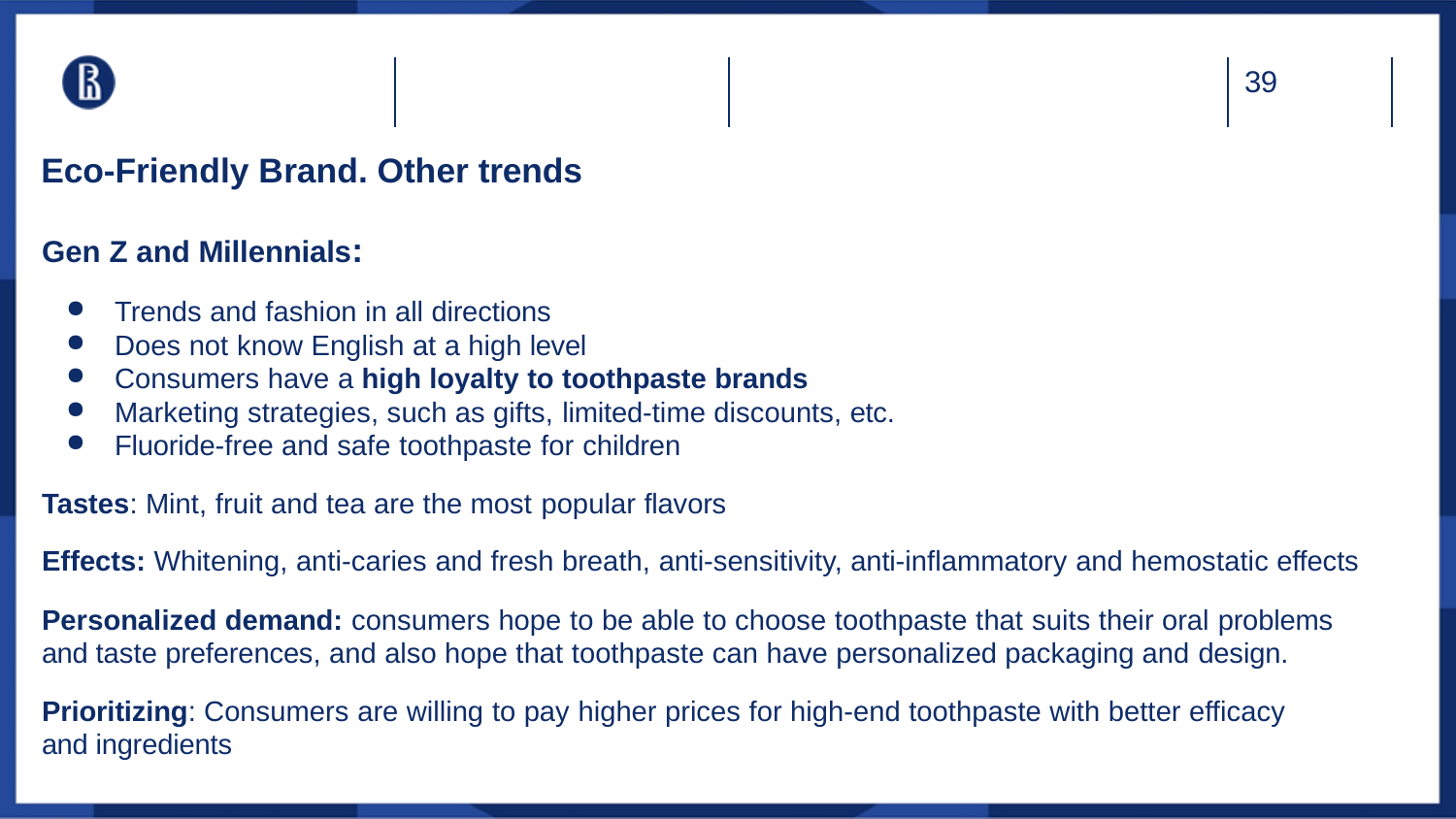

39
# Eco-Friendly Brand. Other trends
Gen Z and Millennials:
Trends and fashion in all directions
Does not know English at a high level
Consumers have a high loyalty to toothpaste brands
Marketing strategies, such as gifts, limited-time discounts, etc.
Fluoride-free and safe toothpaste for children
Tastes: Mint, fruit and tea are the most popular flavors
Effects: Whitening, anti-caries and fresh breath, anti-sensitivity, anti-inflammatory and hemostatic effects
Personalized demand: consumers hope to be able to choose toothpaste that suits their oral problems and taste preferences, and also hope that toothpaste can have personalized packaging and design.
Prioritizing: Consumers are willing to pay higher prices for high-end toothpaste with better efficacy and ingredients